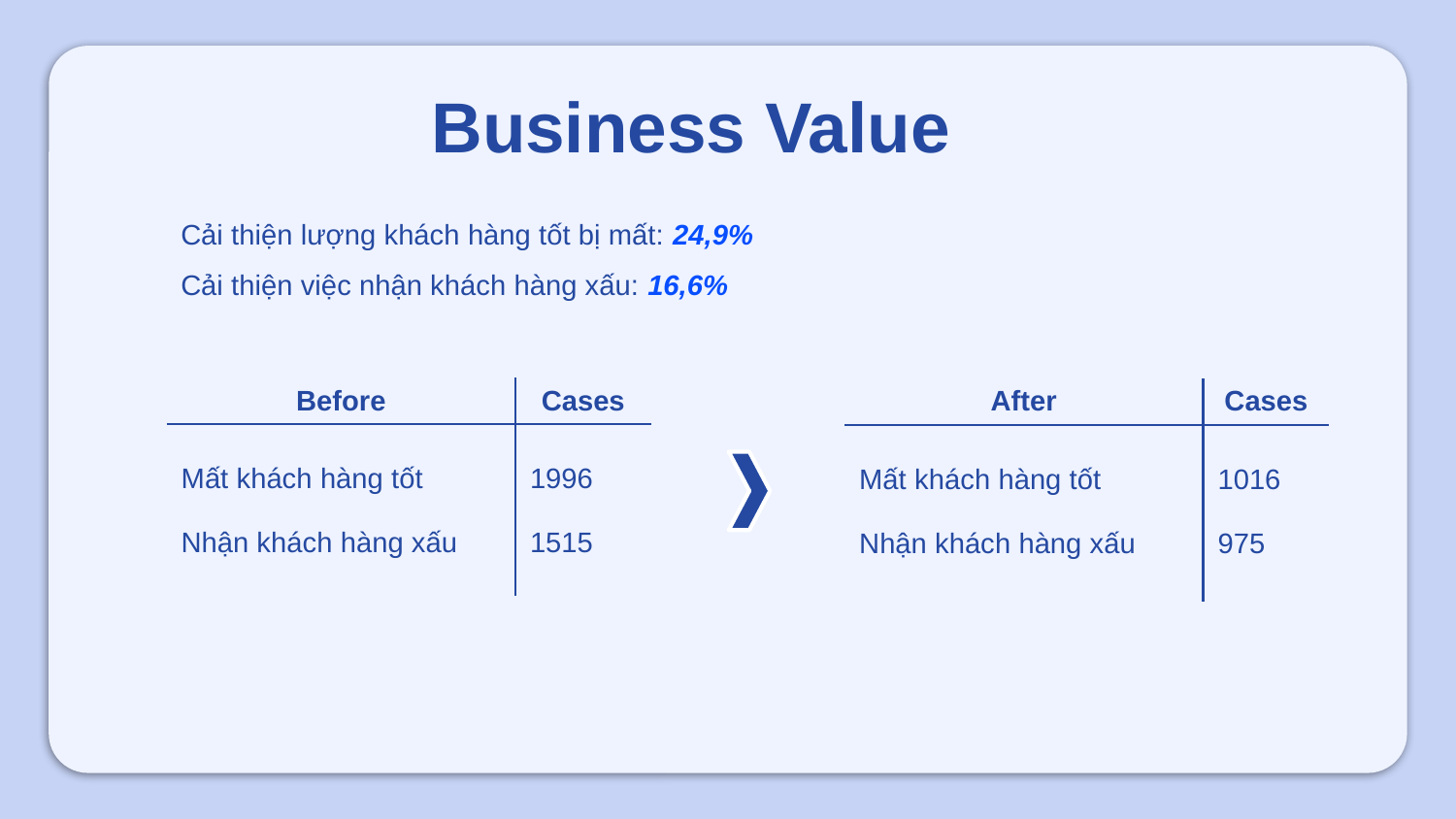

Business Value
Cải thiện lượng khách hàng tốt bị mất: 24,9%
Cải thiện việc nhận khách hàng xấu: 16,6%
| Before | Cases |
| --- | --- |
| Mất khách hàng tốt Nhận khách hàng xấu | 1996 1515 |
| After | Cases |
| --- | --- |
| Mất khách hàng tốt Nhận khách hàng xấu | 1016 975 |